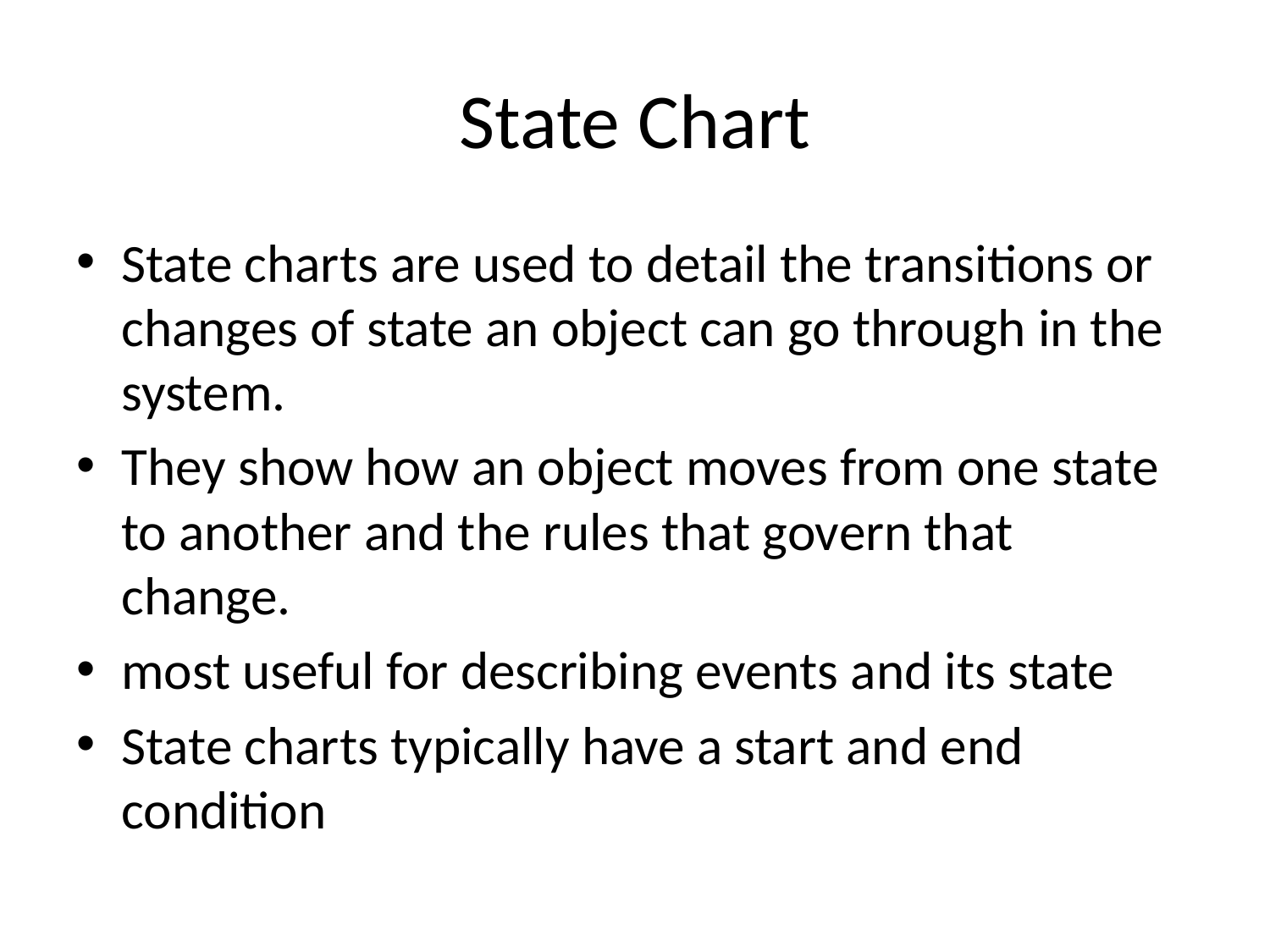

# State Chart
State charts are used to detail the transitions or changes of state an object can go through in the system.
They show how an object moves from one state to another and the rules that govern that change.
most useful for describing events and its state
State charts typically have a start and end condition